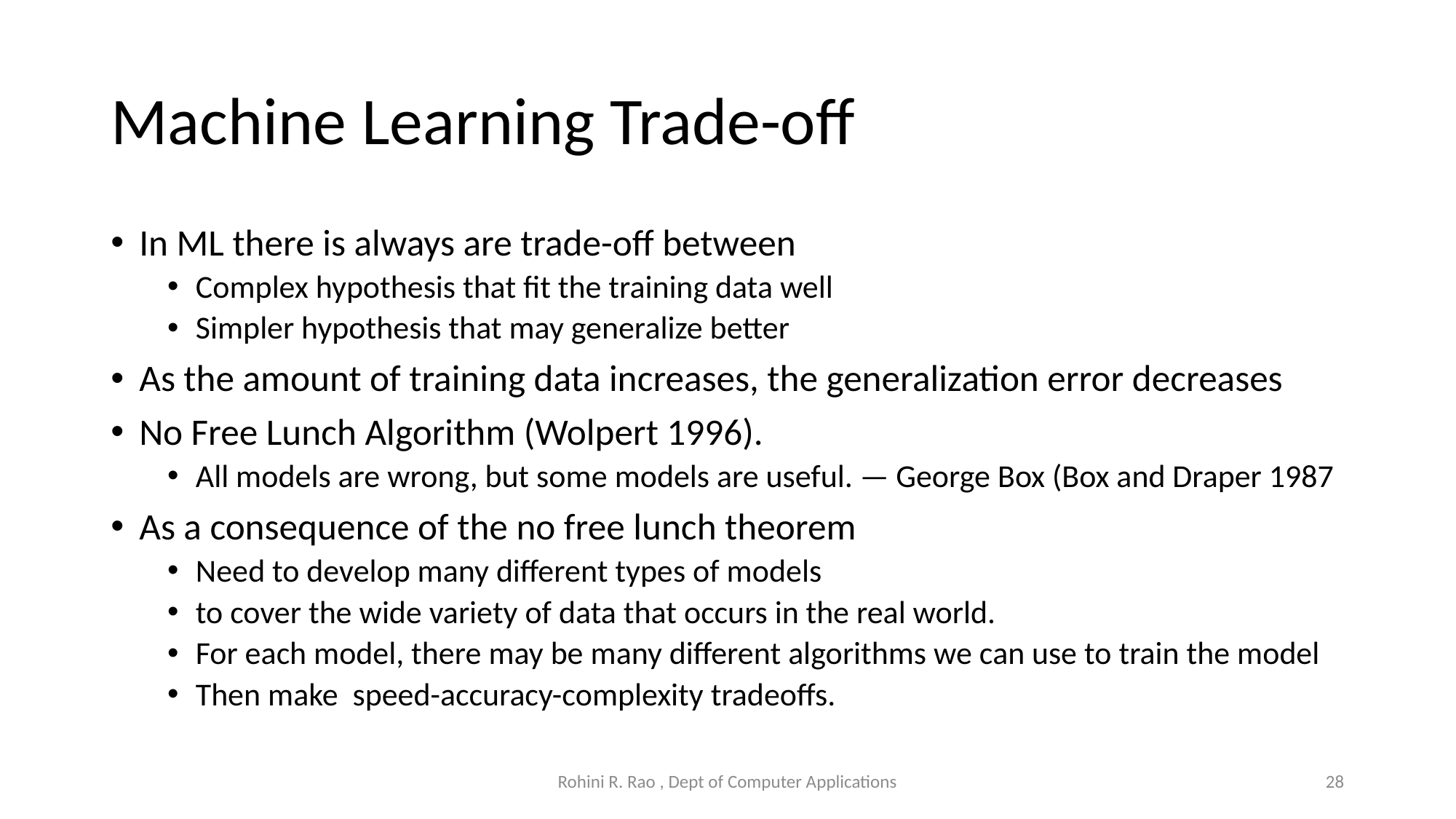

# Machine Learning Trade-off
In ML there is always are trade-off between
Complex hypothesis that fit the training data well
Simpler hypothesis that may generalize better
As the amount of training data increases, the generalization error decreases
No Free Lunch Algorithm (Wolpert 1996).
All models are wrong, but some models are useful. — George Box (Box and Draper 1987
As a consequence of the no free lunch theorem
Need to develop many different types of models
to cover the wide variety of data that occurs in the real world.
For each model, there may be many different algorithms we can use to train the model
Then make  speed-accuracy-complexity tradeoffs.
Rohini R. Rao , Dept of Computer Applications
28